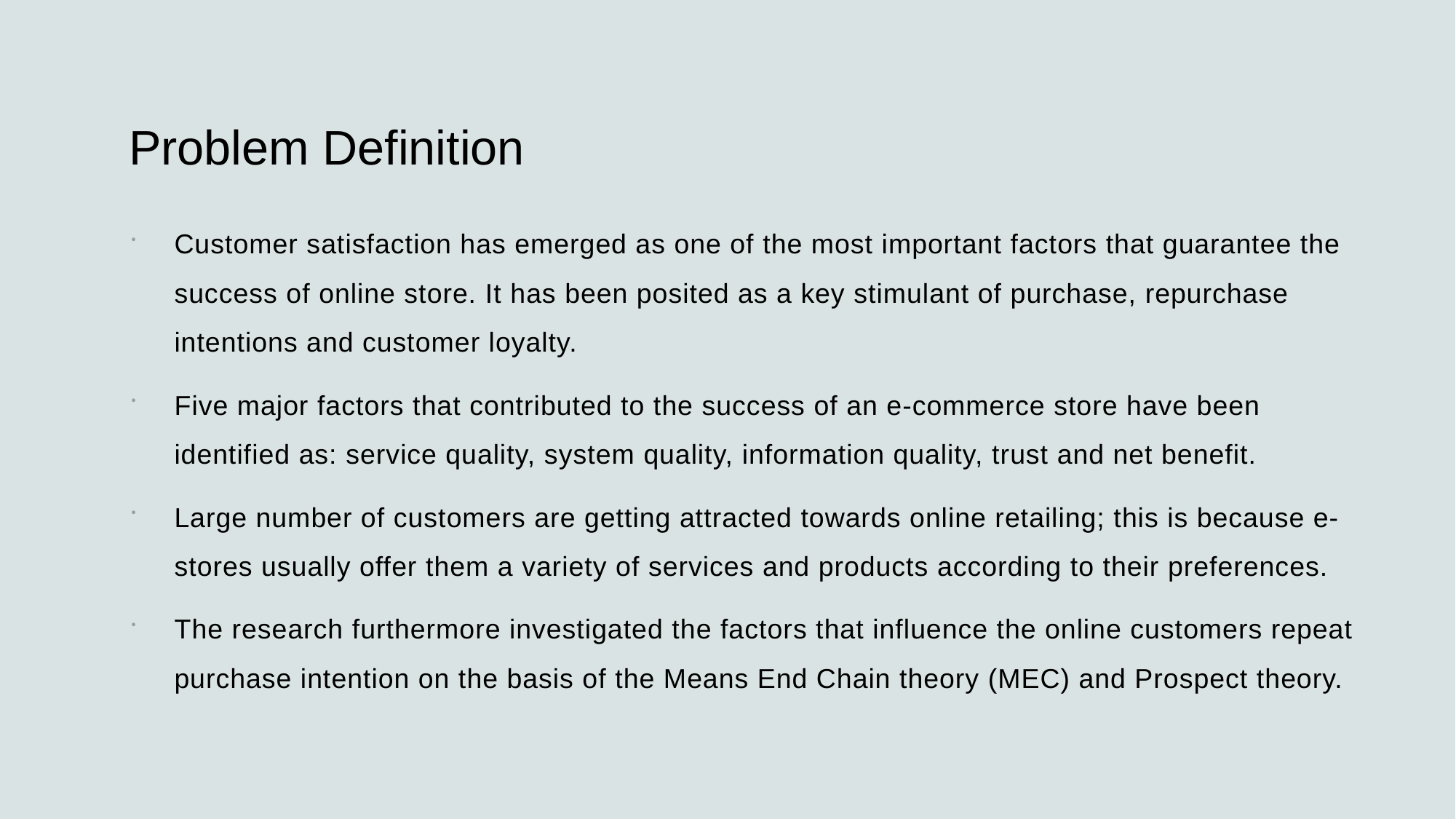

# Problem Definition
Customer satisfaction has emerged as one of the most important factors that guarantee the success of online store. It has been posited as a key stimulant of purchase, repurchase intentions and customer loyalty.
Five major factors that contributed to the success of an e-commerce store have been identified as: service quality, system quality, information quality, trust and net benefit.
Large number of customers are getting attracted towards online retailing; this is because e-stores usually offer them a variety of services and products according to their preferences.
The research furthermore investigated the factors that influence the online customers repeat purchase intention on the basis of the Means End Chain theory (MEC) and Prospect theory.